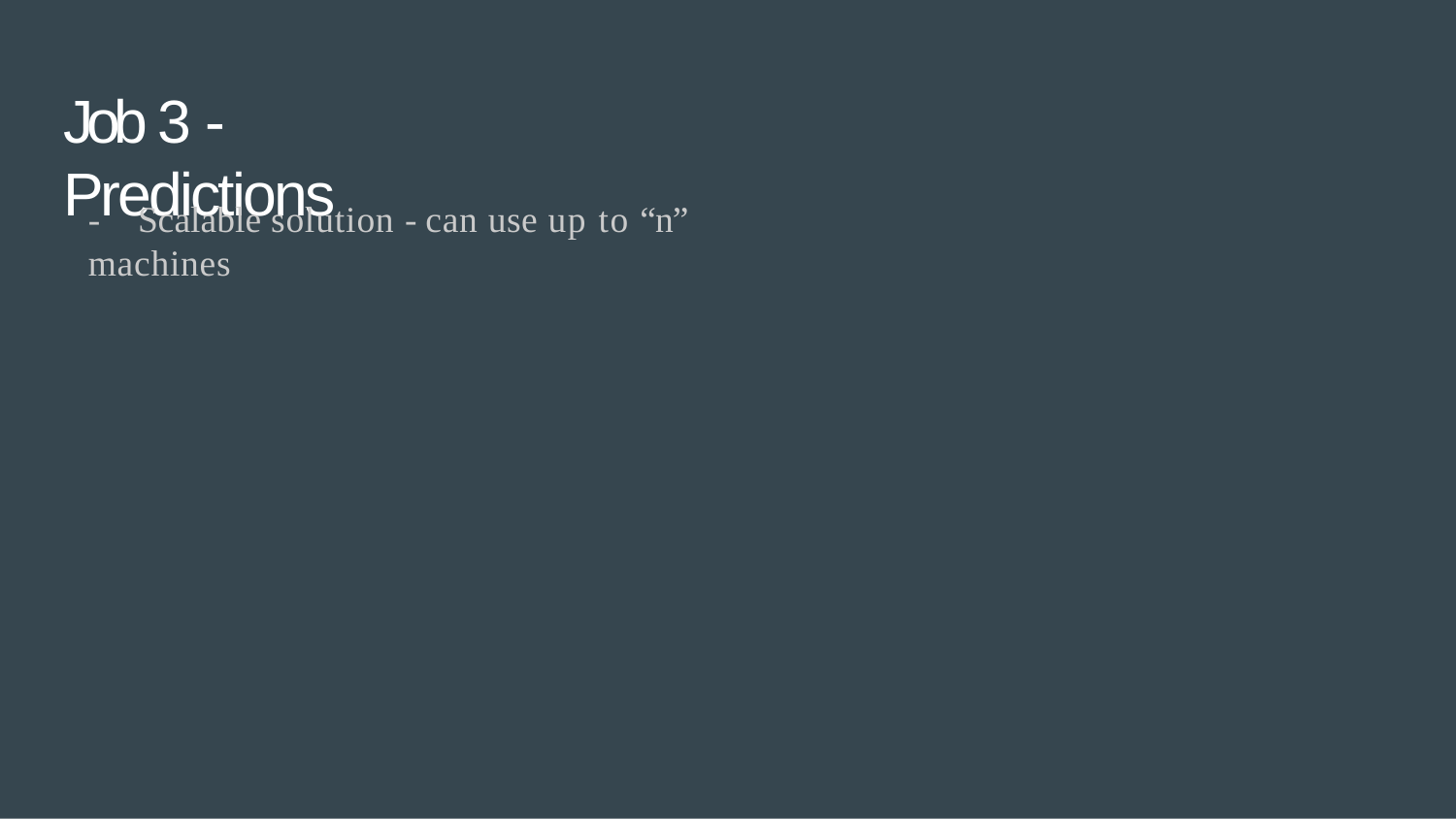

Job 3 - Predictions
-	Scalable solution - can use up to “n” machines